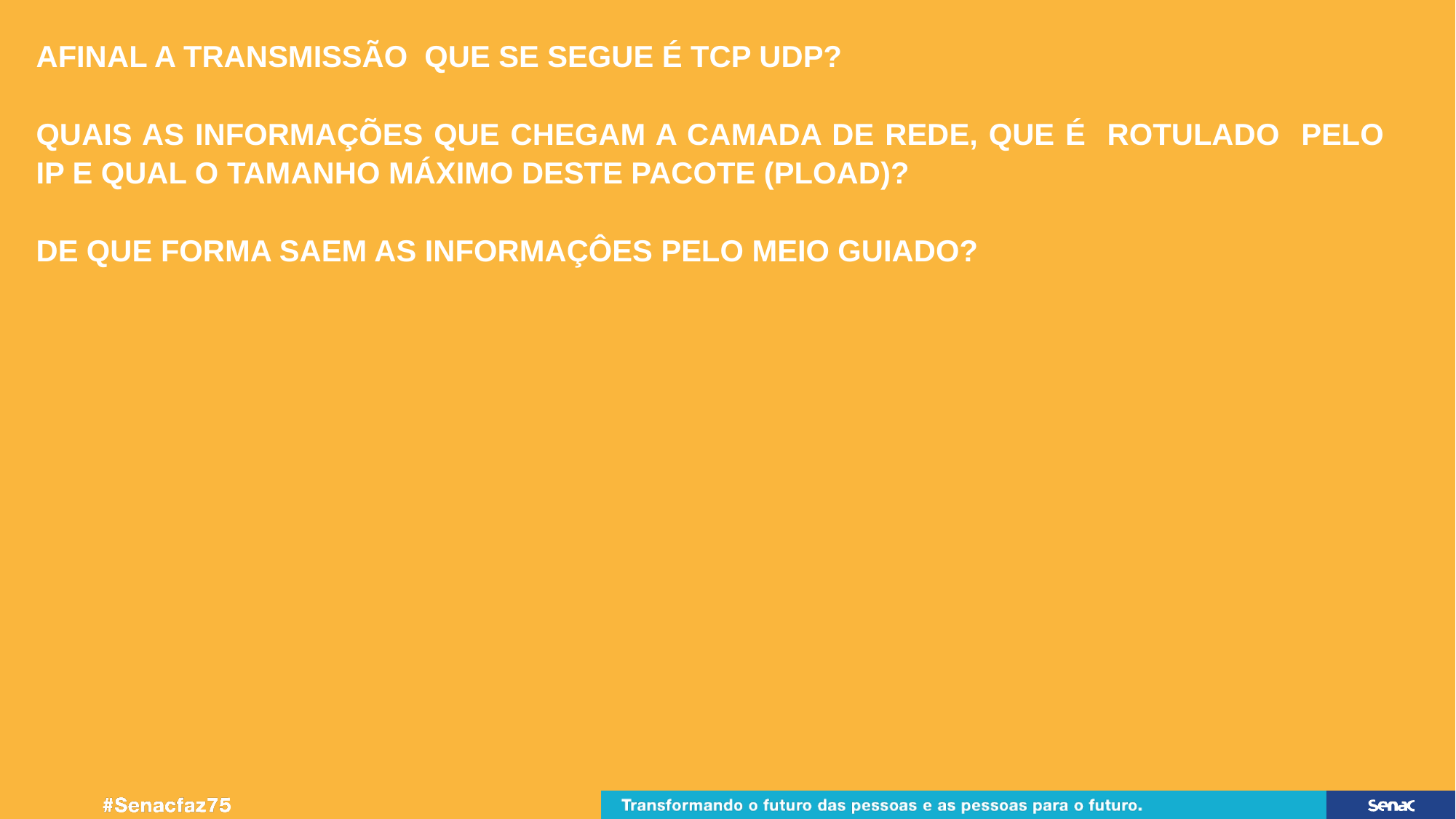

AFINAL A TRANSMISSÃO  QUE SE SEGUE É TCP UDP?

QUAIS AS INFORMAÇÕES QUE CHEGAM A CAMADA DE REDE, QUE É  ROTULADO  PELO IP E QUAL O TAMANHO MÁXIMO DESTE PACOTE (PLOAD)?

DE QUE FORMA SAEM AS INFORMAÇÔES PELO MEIO GUIADO?